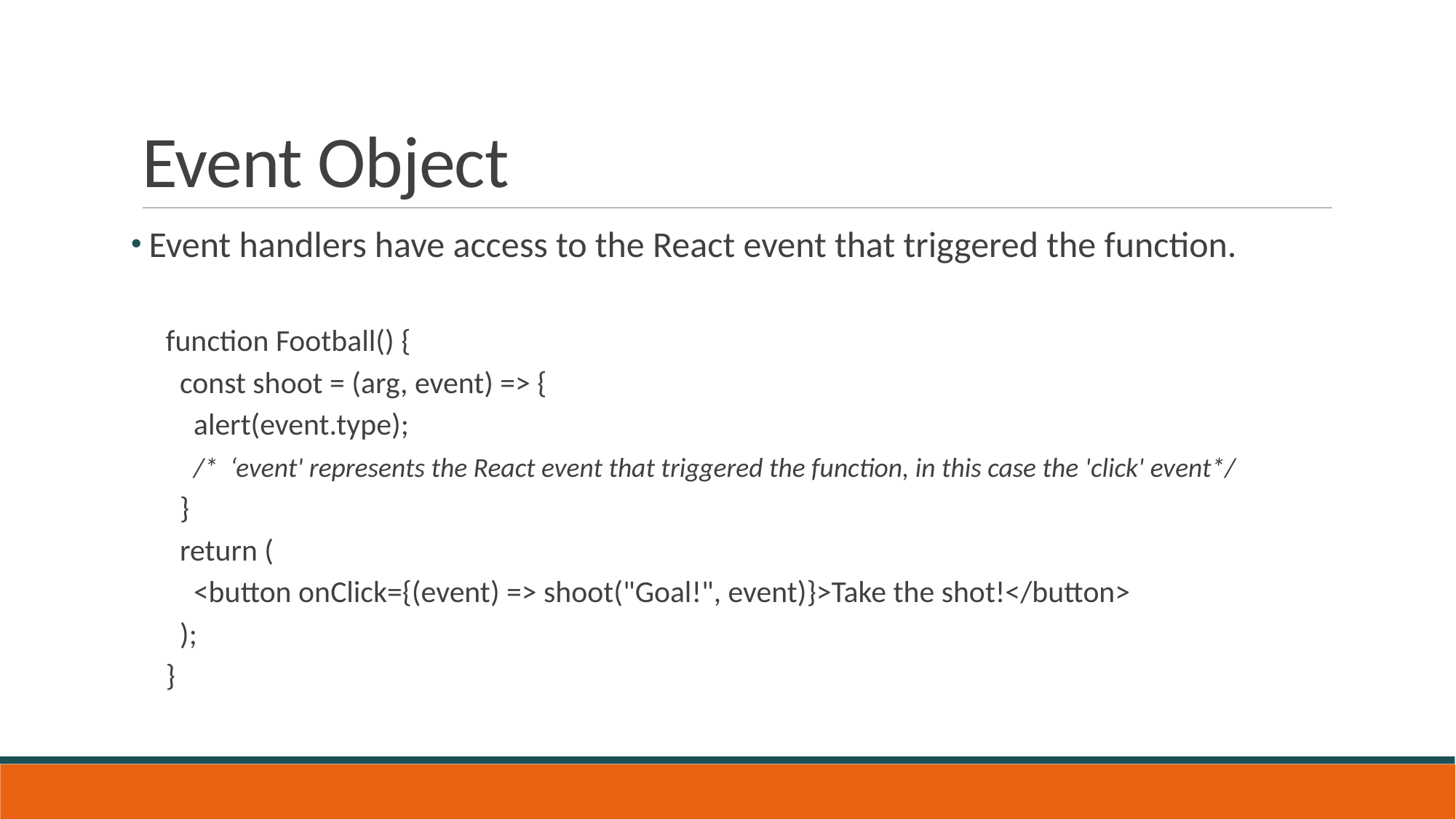

# Event Object
 Event handlers have access to the React event that triggered the function.

function Football() {
  const shoot = (arg, event) => {
    alert(event.type);
    /*  ‘event' represents the React event that triggered the function, in this case the 'click' event*/
  }
  return (
    <button onClick={(event) => shoot("Goal!", event)}>Take the shot!</button>
  );
}